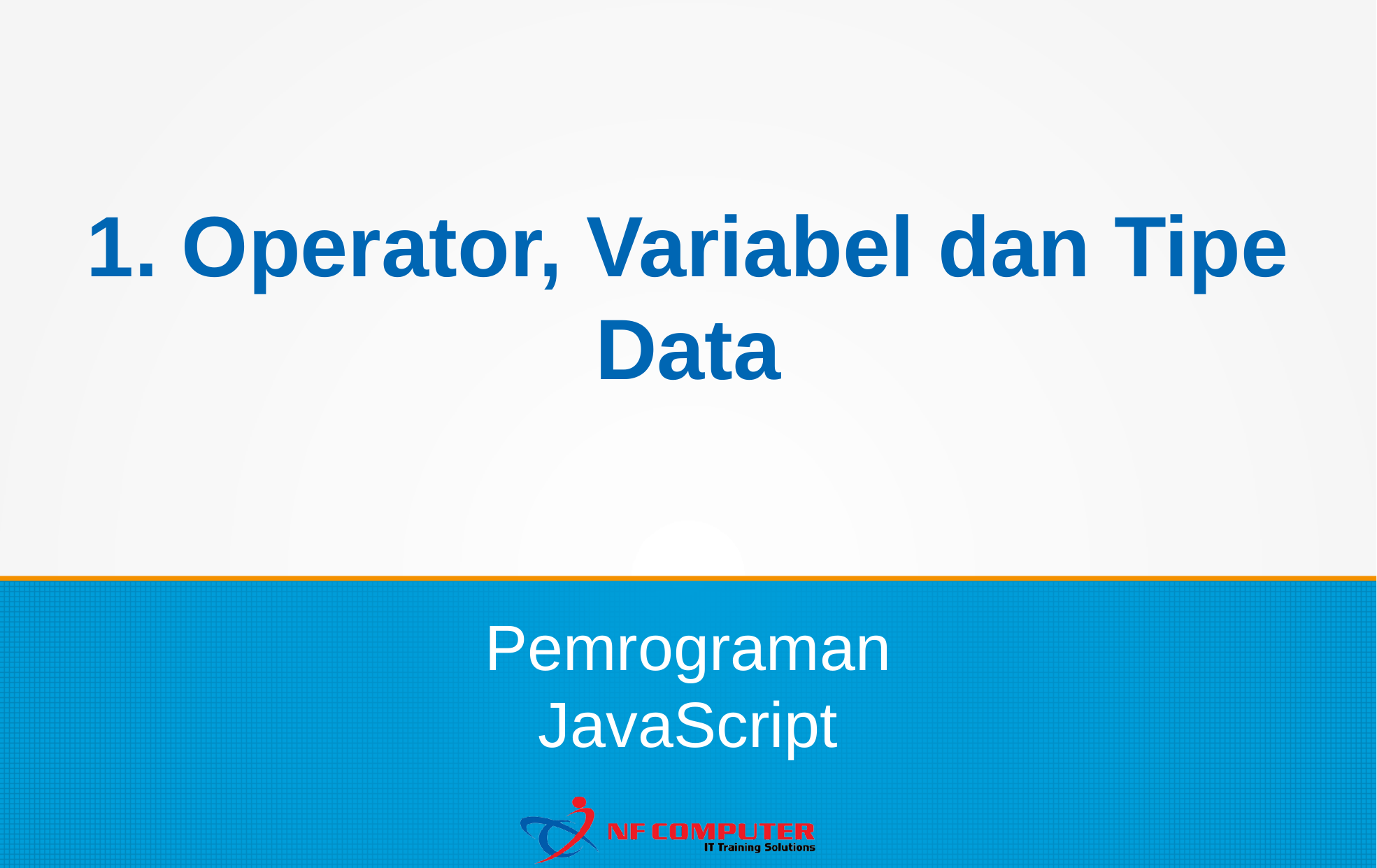

1. Operator, Variabel dan Tipe Data
Pemrograman JavaScript